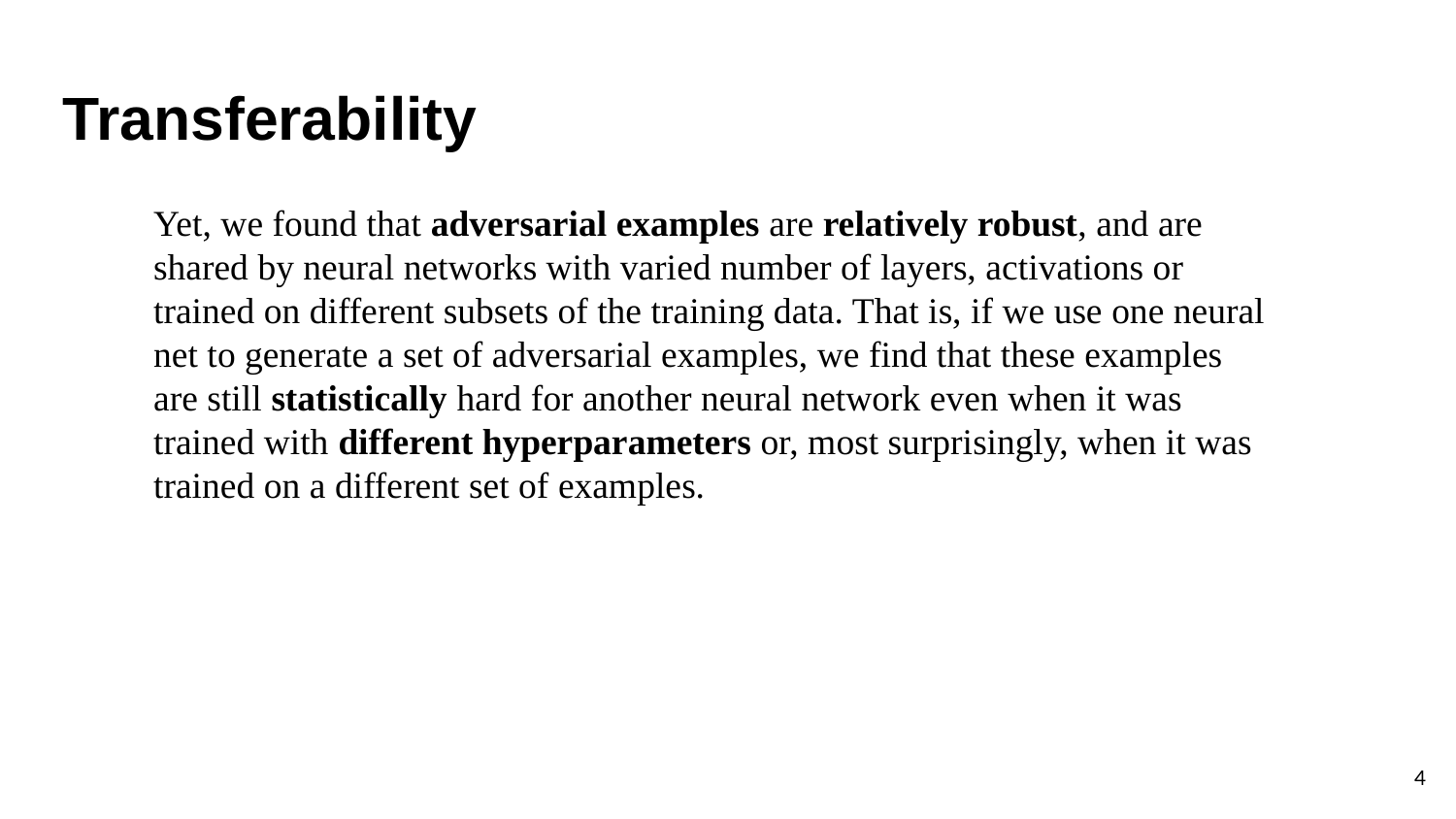

# Transferability
Yet, we found that adversarial examples are relatively robust, and are shared by neural networks with varied number of layers, activations or trained on different subsets of the training data. That is, if we use one neural net to generate a set of adversarial examples, we find that these examples are still statistically hard for another neural network even when it was trained with different hyperparameters or, most surprisingly, when it was trained on a different set of examples.

4